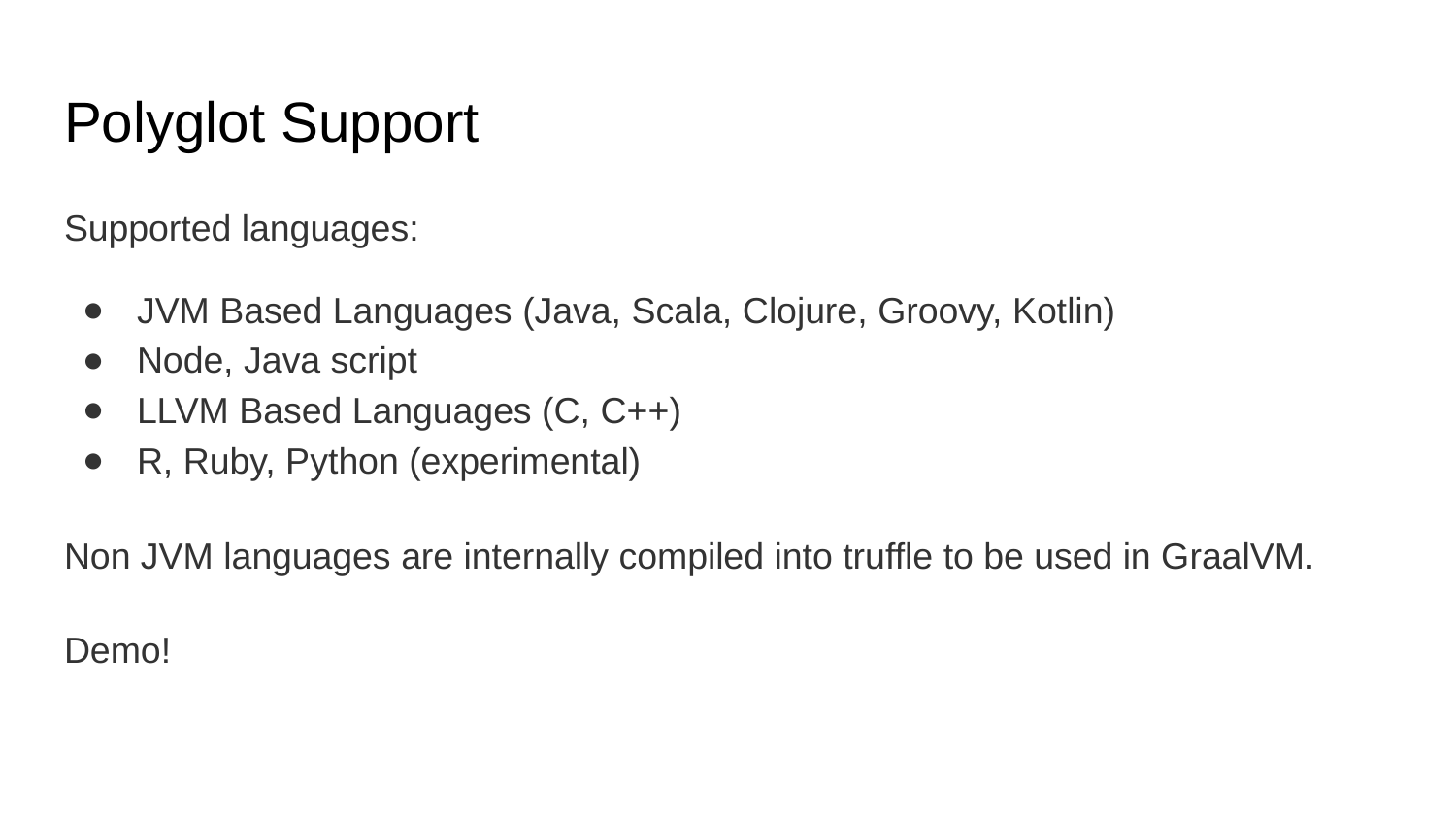

# Polyglot Support
Supported languages:
JVM Based Languages (Java, Scala, Clojure, Groovy, Kotlin)
Node, Java script
LLVM Based Languages (C, C++)
R, Ruby, Python (experimental)
Non JVM languages are internally compiled into truffle to be used in GraalVM.
Demo!